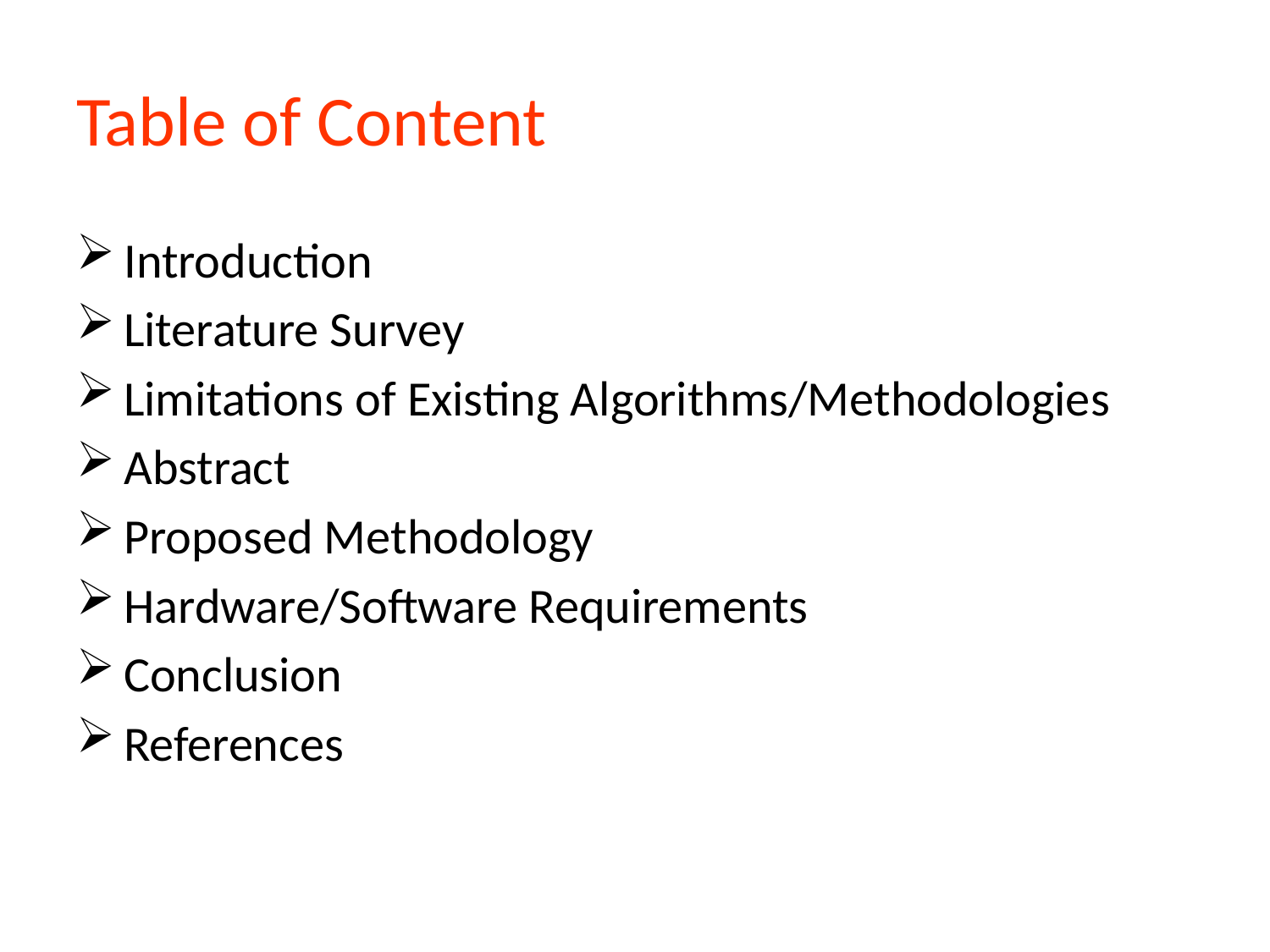

# Table of Content
Introduction
Literature Survey
Limitations of Existing Algorithms/Methodologies
Abstract
Proposed Methodology
Hardware/Software Requirements
Conclusion
References